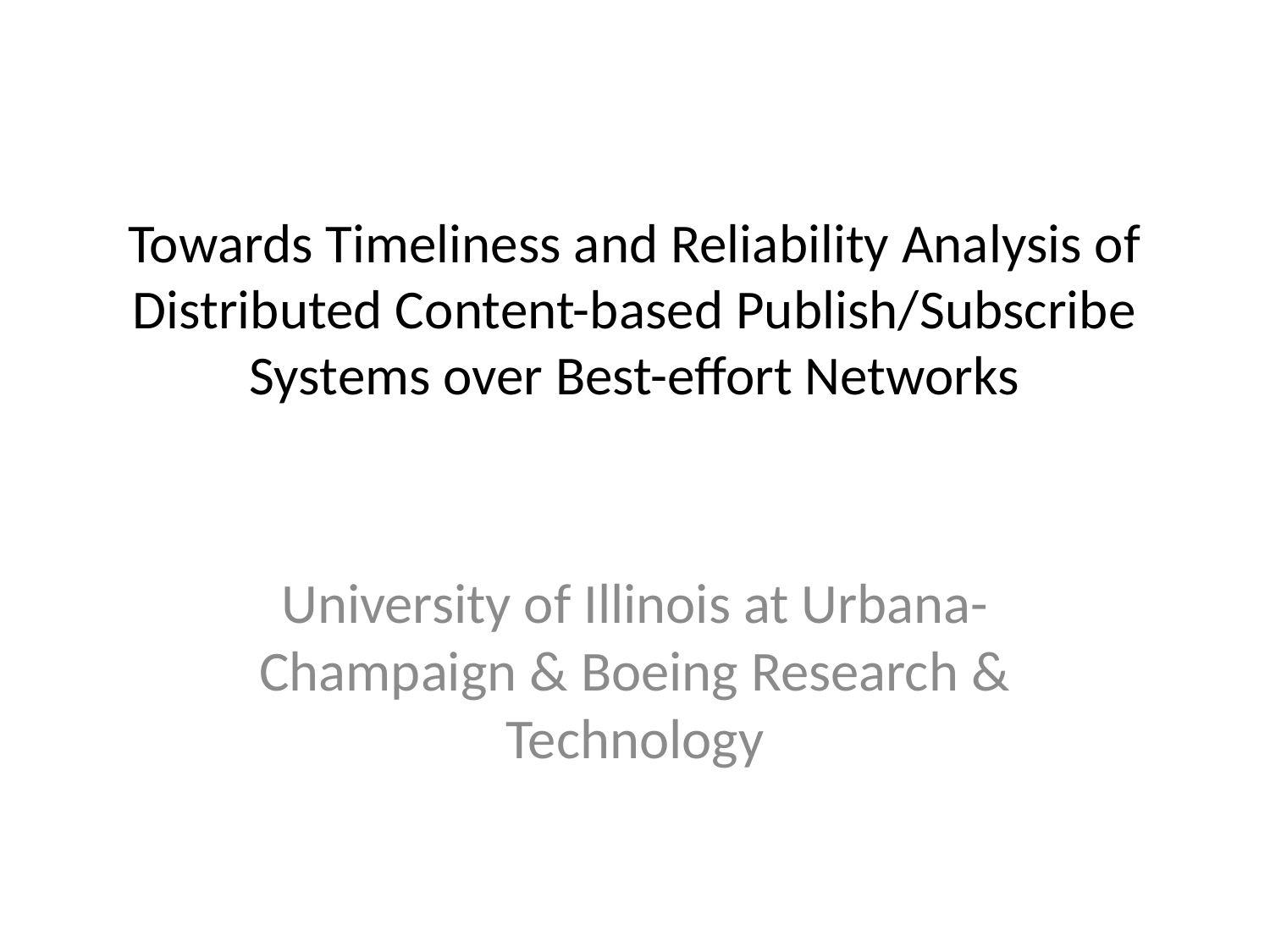

# Towards Timeliness and Reliability Analysis of Distributed Content-based Publish/Subscribe Systems over Best-effort Networks
University of Illinois at Urbana-Champaign & Boeing Research & Technology